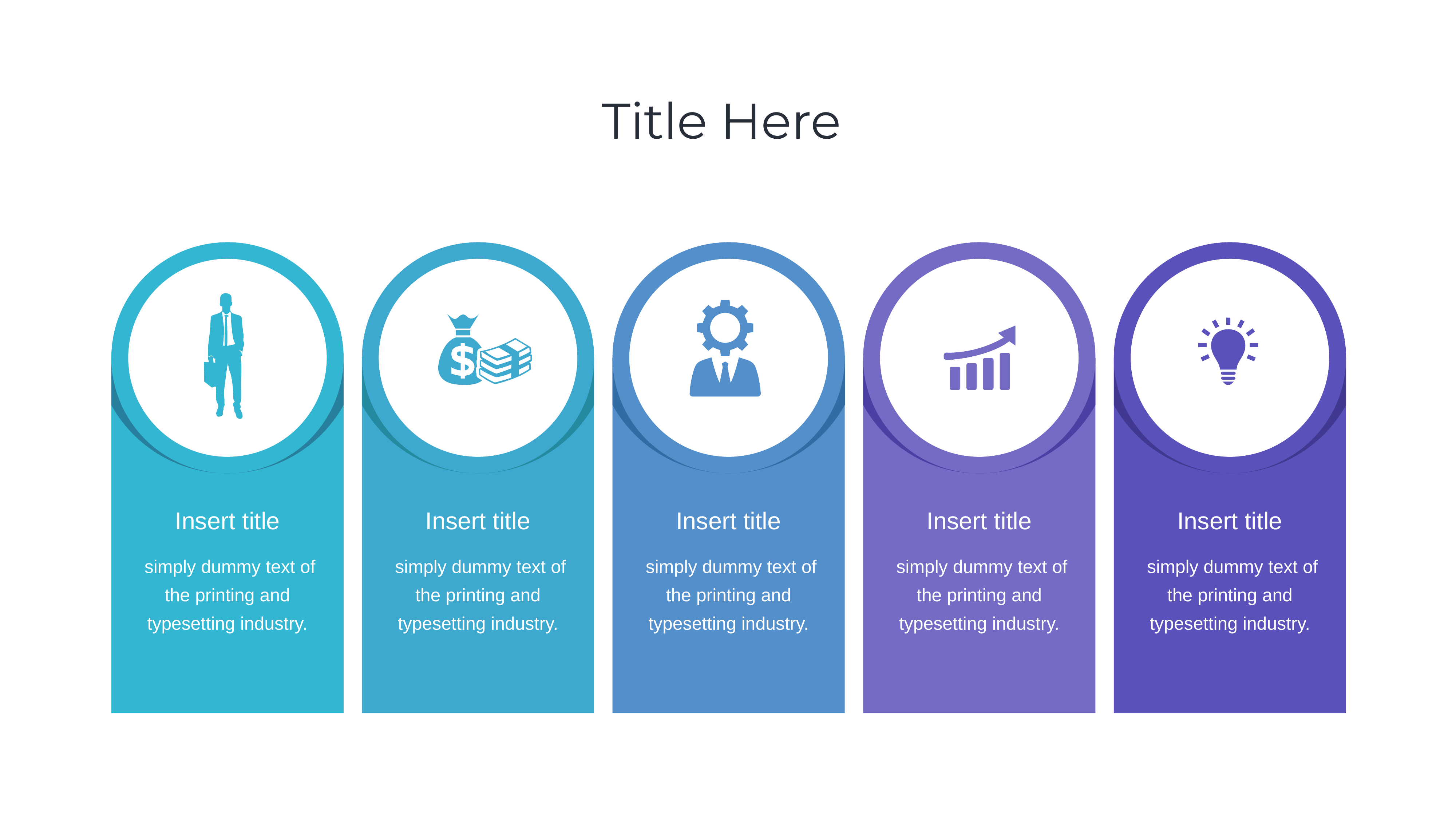

# Title Here

Insert title
Insert title
Insert title
Insert title
Insert title
 simply dummy text of the printing and typesetting industry.
 simply dummy text of the printing and typesetting industry.
 simply dummy text of the printing and typesetting industry.
 simply dummy text of the printing and typesetting industry.
 simply dummy text of the printing and typesetting industry.